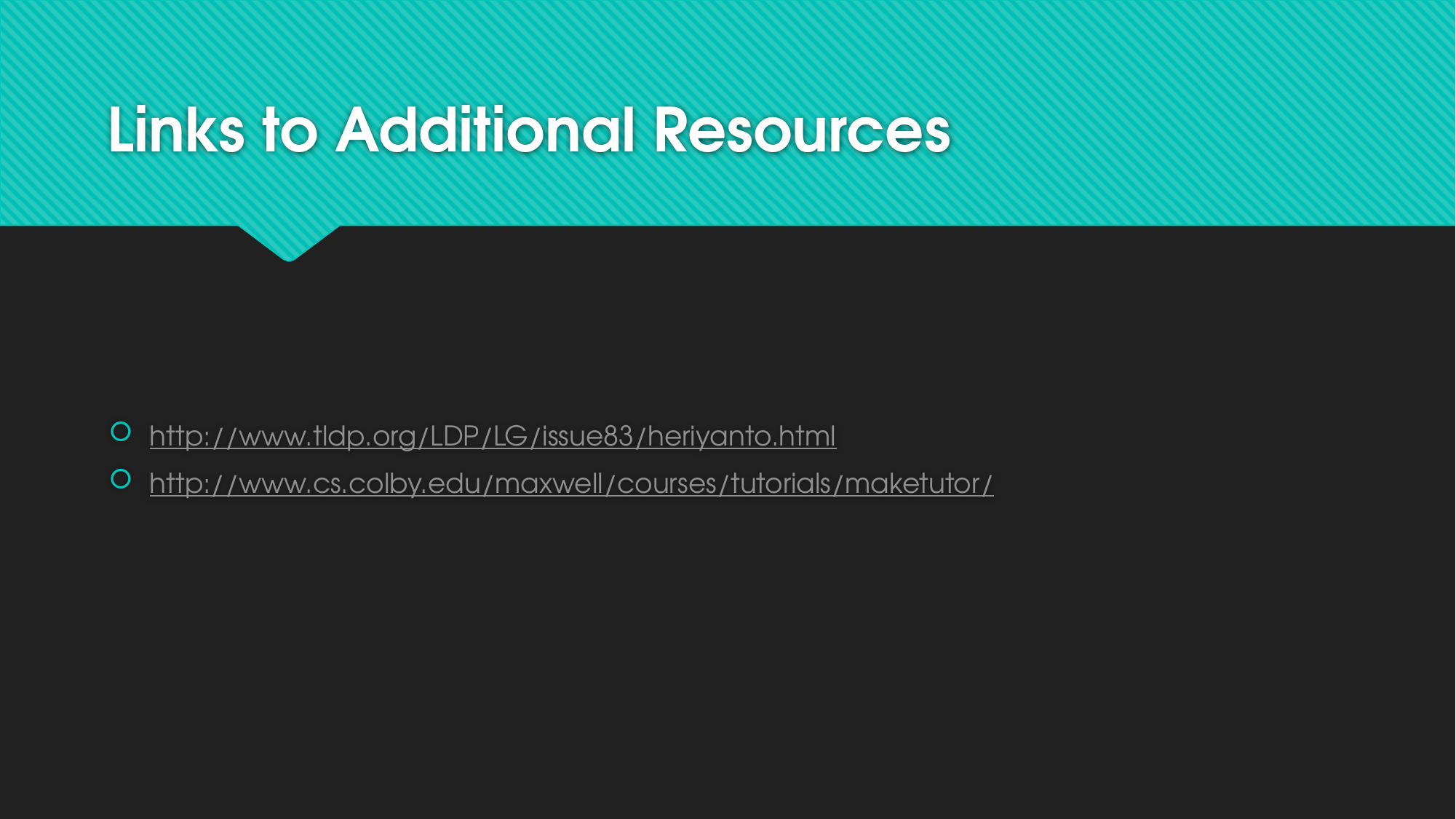

# Links to Additional Resources
http://www.tldp.org/LDP/LG/issue83/heriyanto.html
http://www.cs.colby.edu/maxwell/courses/tutorials/maketutor/